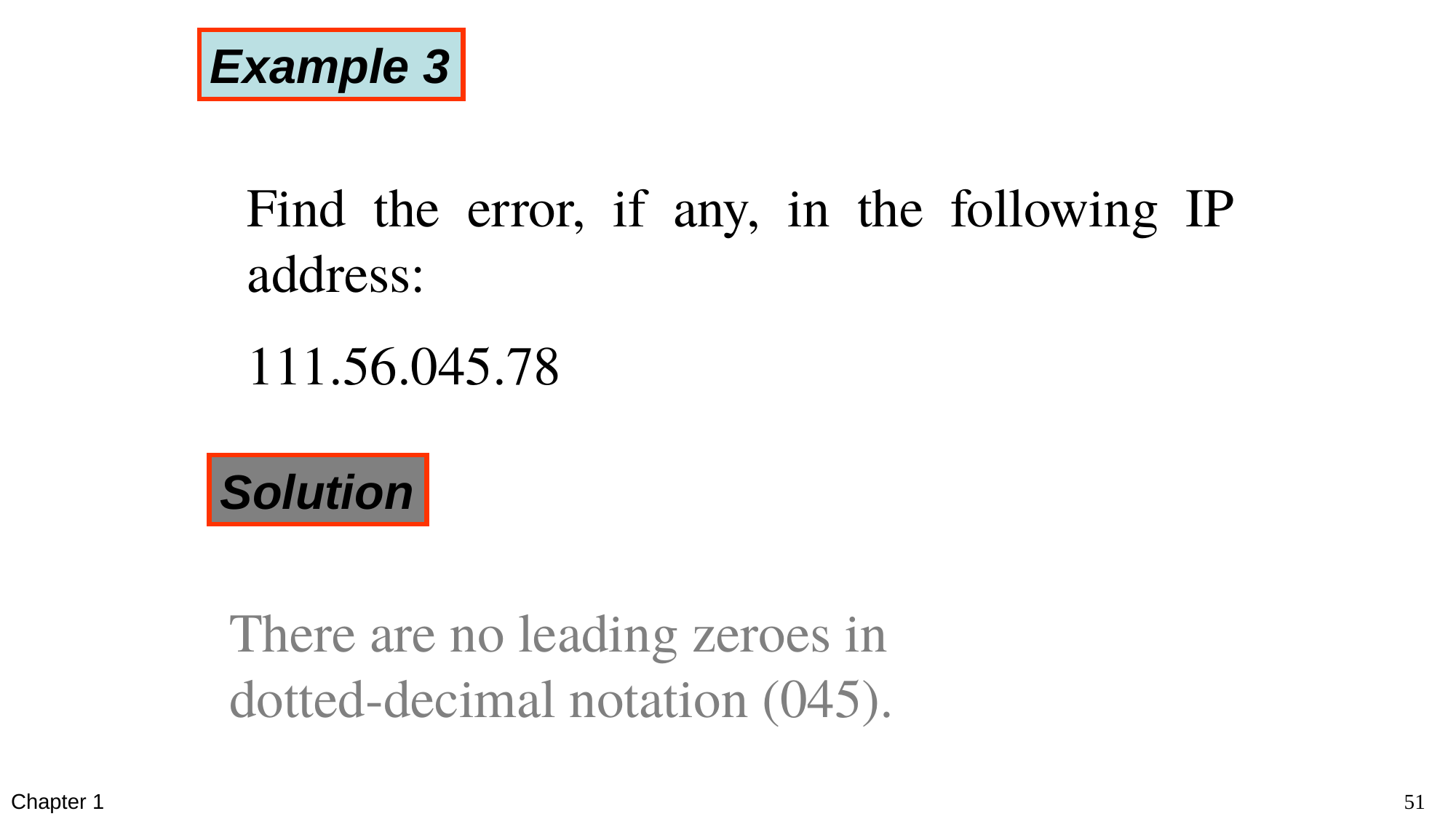

Example 3
Find the error, if any, in the following IP address:
111.56.045.78
Solution
There are no leading zeroes in
dotted-decimal notation (045).